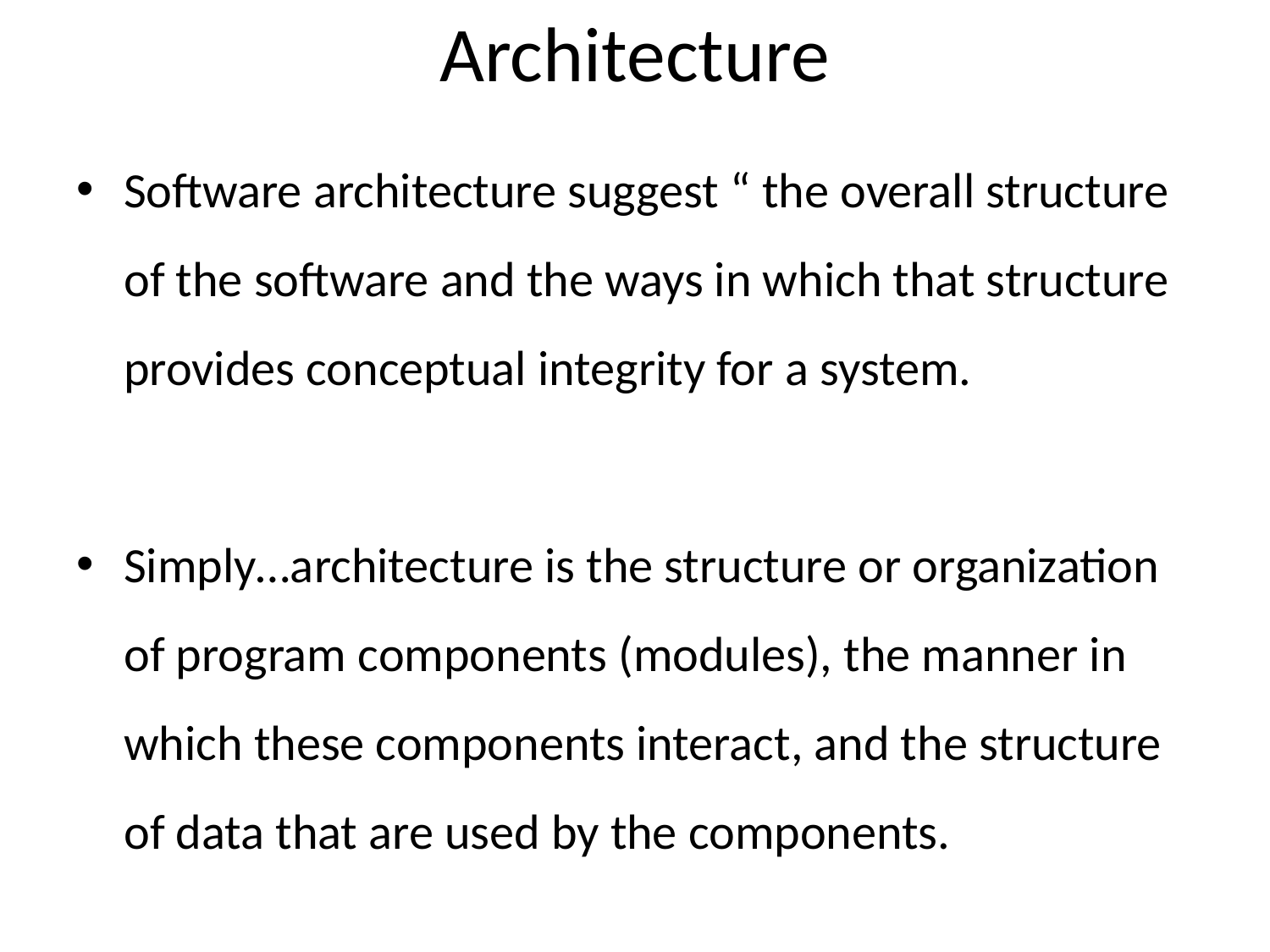

# Architecture
Software architecture suggest “ the overall structure of the software and the ways in which that structure provides conceptual integrity for a system.

Simply…architecture is the structure or organization of program components (modules), the manner in which these components interact, and the structure of data that are used by the components.